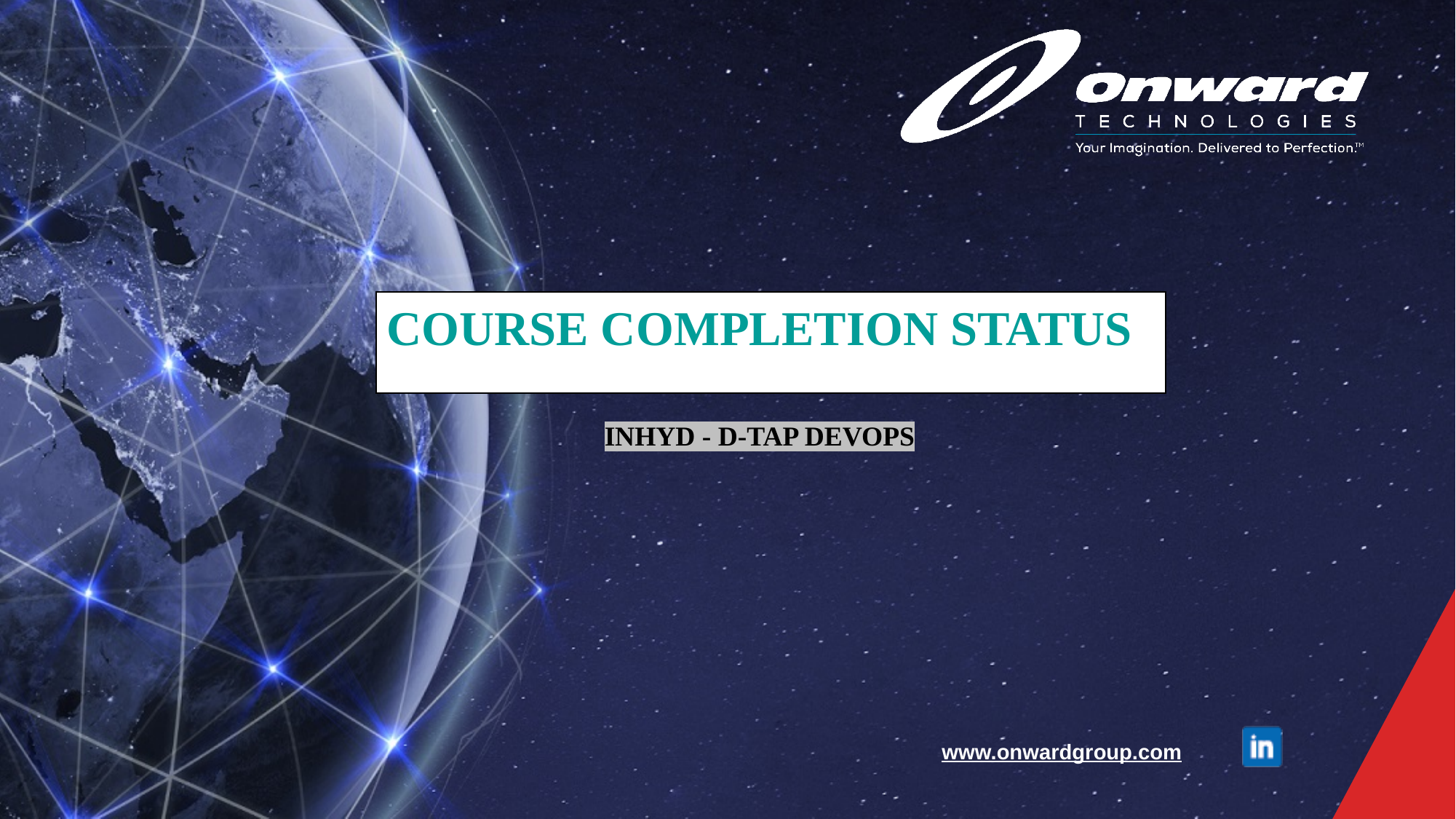

COURSE COMPLETION STATUS

INHYD - D-TAP DEVOPS